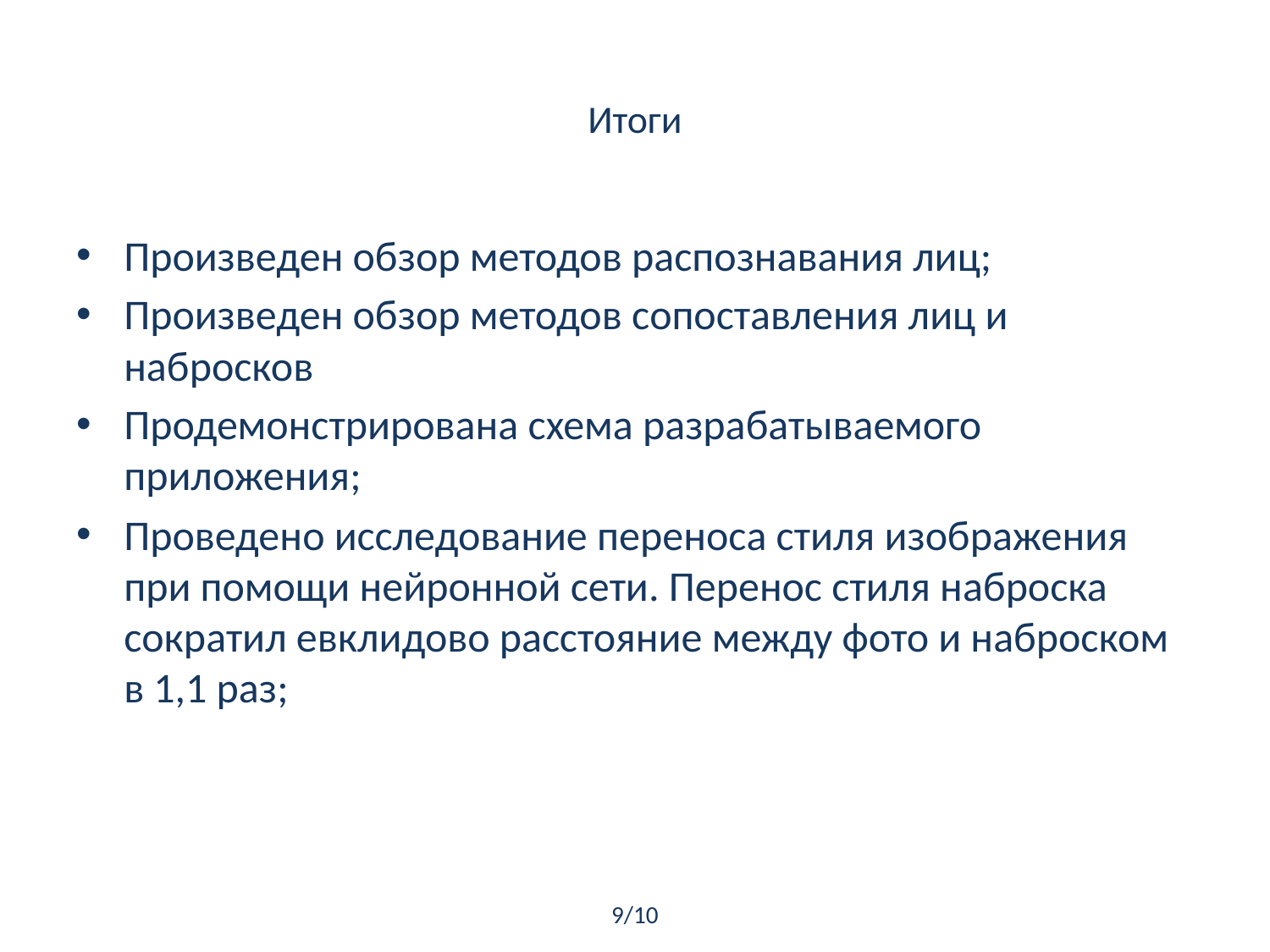

# Итоги
Произведен обзор методов распознавания лиц;
Произведен обзор методов сопоставления лиц и набросков
Продемонстрирована схема разрабатываемого приложения;
Проведено исследование переноса стиля изображения при помощи нейронной сети. Перенос стиля наброска сократил евклидово расстояние между фото и наброском в 1,1 раз;
9/10